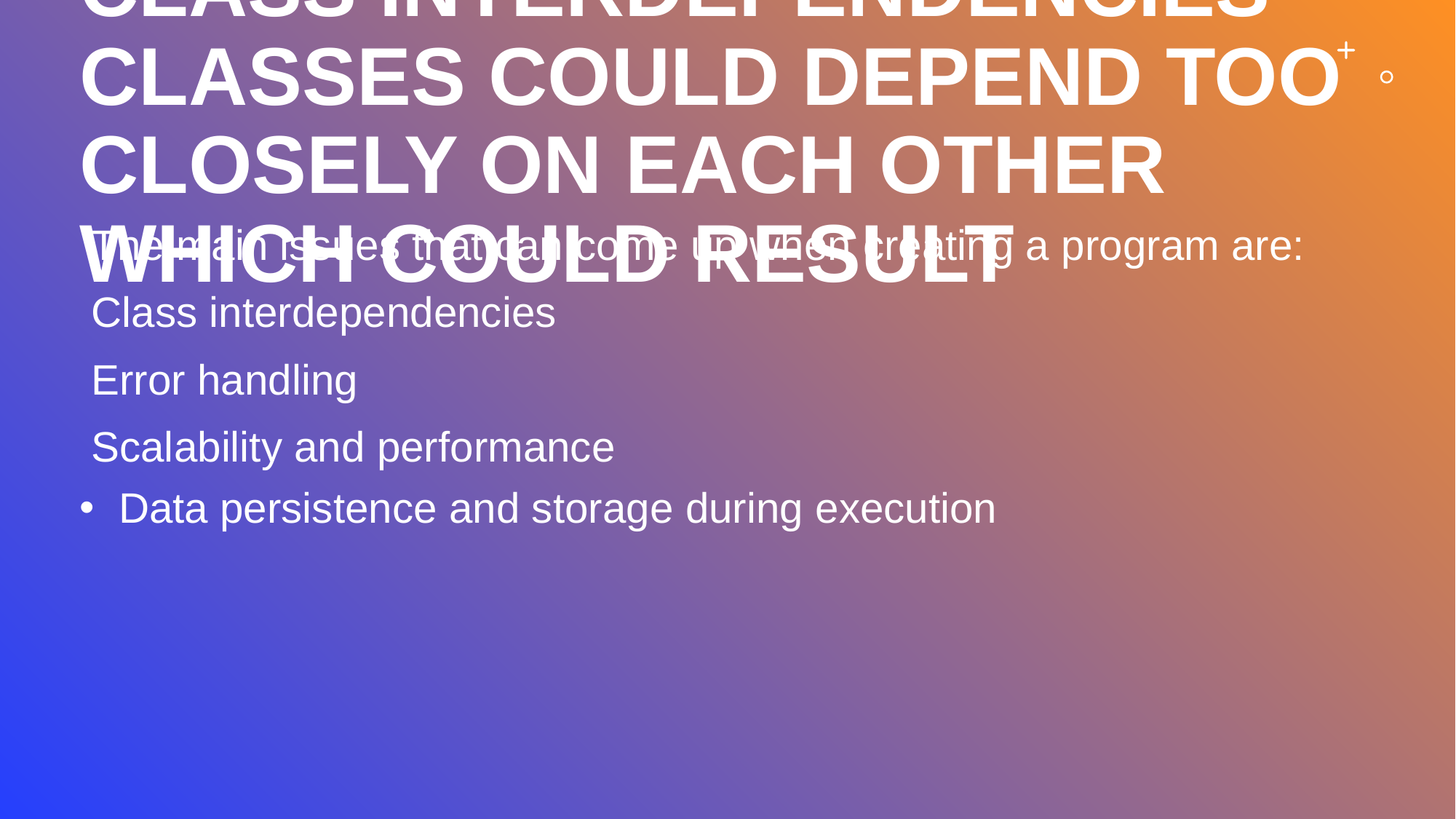

# Class Interdependencies Classes could depend too closely on each other which could result
 The main issues that can come up when creating a program are:
 Class interdependencies
 Error handling
 Scalability and performance
 Data persistence and storage during execution